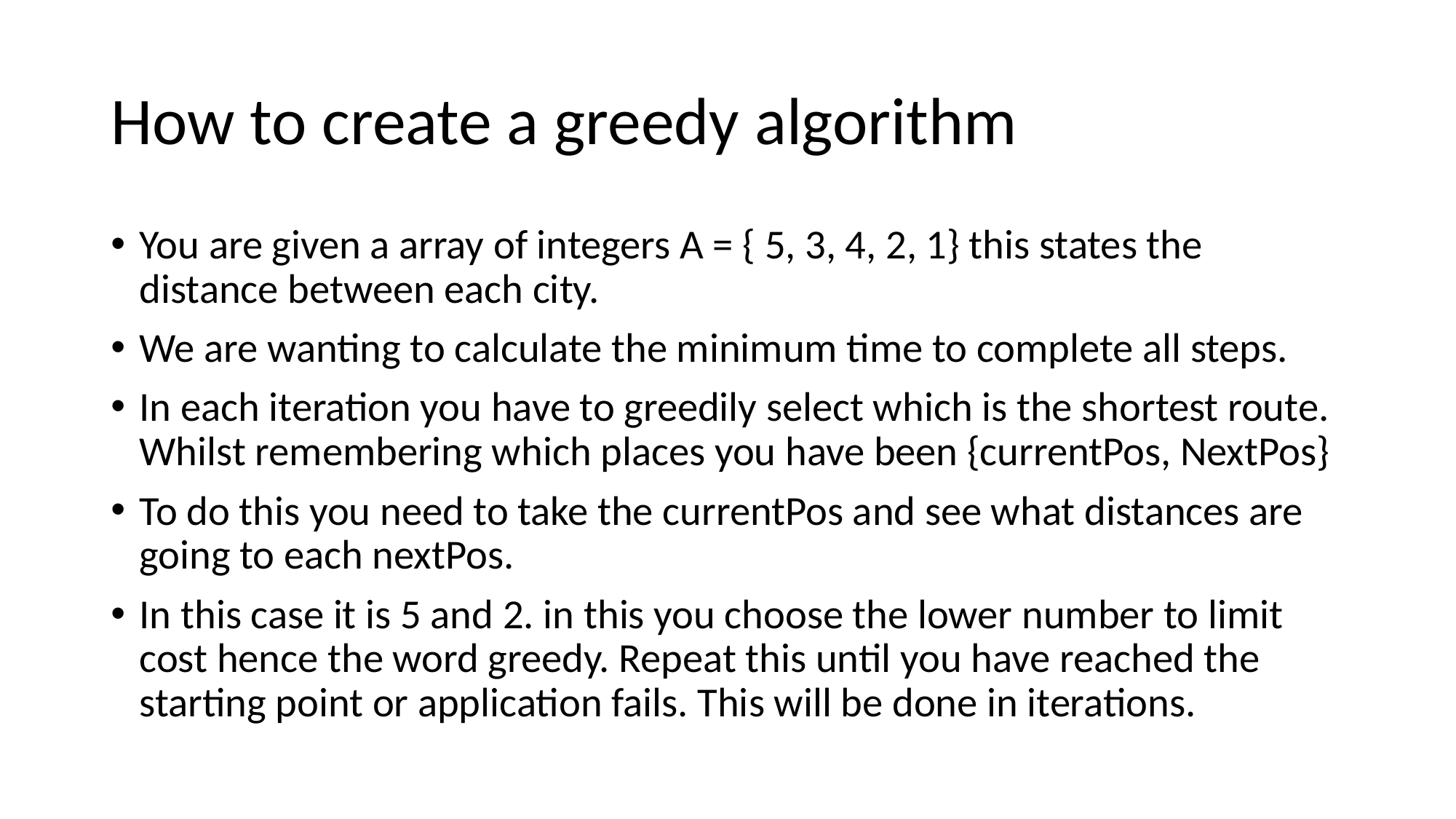

# How to create a greedy algorithm
You are given a array of integers A = { 5, 3, 4, 2, 1} this states the distance between each city.
We are wanting to calculate the minimum time to complete all steps.
In each iteration you have to greedily select which is the shortest route. Whilst remembering which places you have been {currentPos, NextPos}
To do this you need to take the currentPos and see what distances are going to each nextPos.
In this case it is 5 and 2. in this you choose the lower number to limit cost hence the word greedy. Repeat this until you have reached the starting point or application fails. This will be done in iterations.